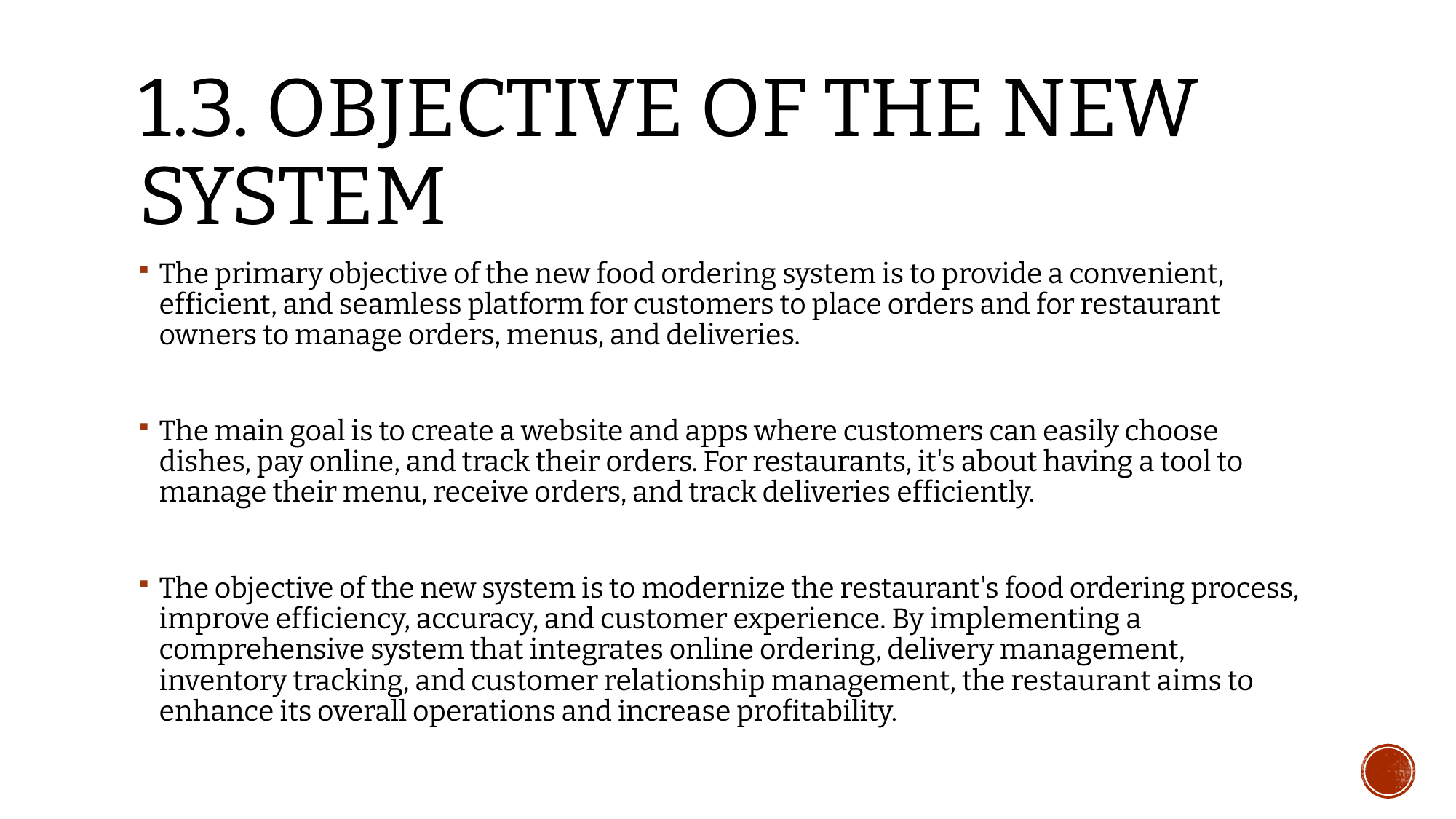

# 1.3. Objective of the New System
The primary objective of the new food ordering system is to provide a convenient, efficient, and seamless platform for customers to place orders and for restaurant owners to manage orders, menus, and deliveries.

The main goal is to create a website and apps where customers can easily choose dishes, pay online, and track their orders. For restaurants, it's about having a tool to manage their menu, receive orders, and track deliveries efficiently.

The objective of the new system is to modernize the restaurant's food ordering process, improve efficiency, accuracy, and customer experience. By implementing a comprehensive system that integrates online ordering, delivery management, inventory tracking, and customer relationship management, the restaurant aims to enhance its overall operations and increase profitability.